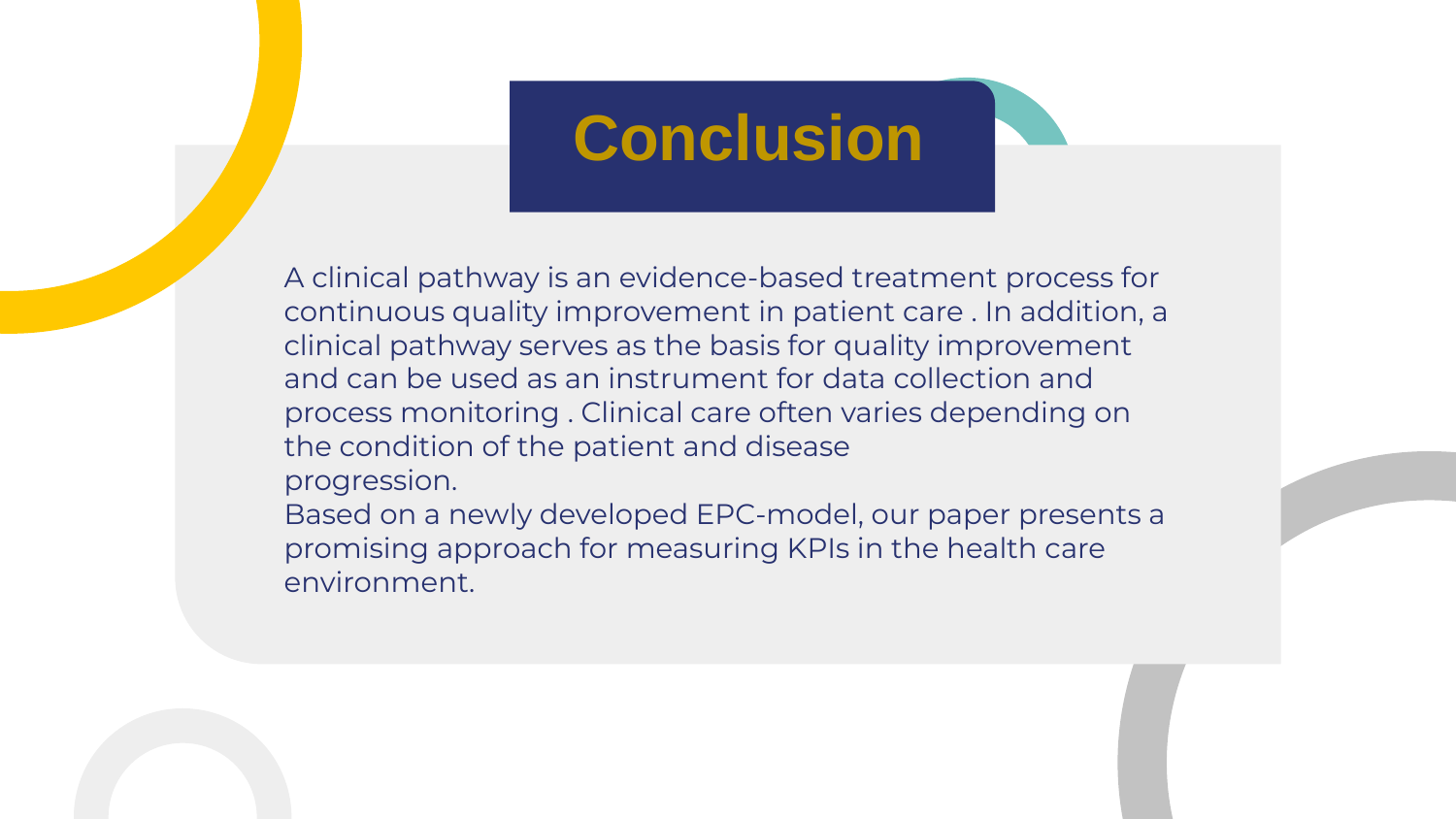

Conclusion

# A clinical pathway is an evidence-based treatment process for continuous quality improvement in patient care . In addition, a clinical pathway serves as the basis for quality improvement and can be used as an instrument for data collection and process monitoring . Clinical care often varies depending on the condition of the patient and disease progression. Based on a newly developed EPC-model, our paper presents a promising approach for measuring KPIs in the health care environment.